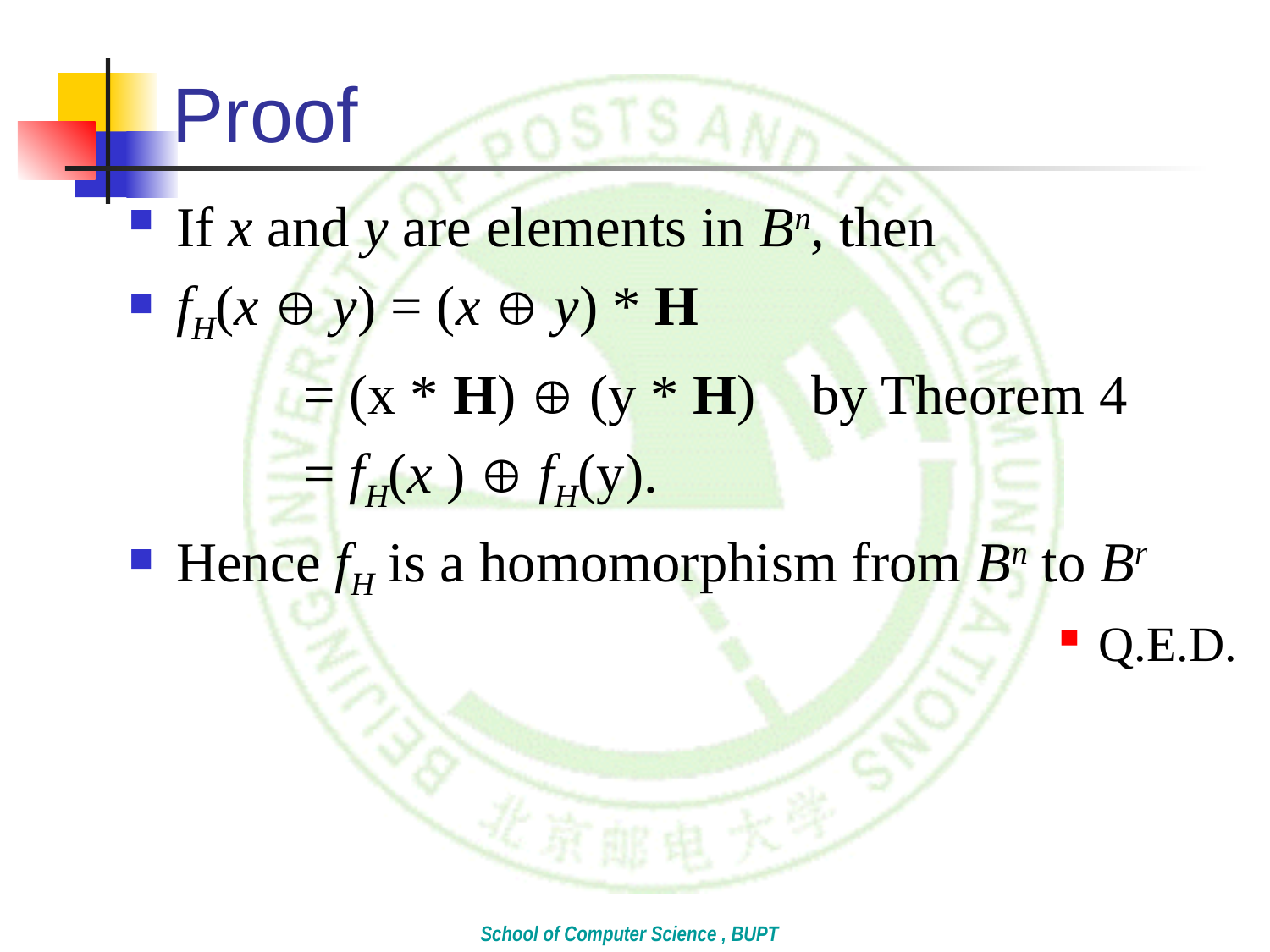

# Proof
If x and y are elements in Bn, then
fH(x ⊕ y) = (x ⊕ y) * H
		= (x * H) ⊕ (y * H)	by Theorem 4
		= fH(x ) ⊕ fH(y).
Hence fH is a homomorphism from Bn to Br
Q.E.D.

School of Computer Science , BUPT
43